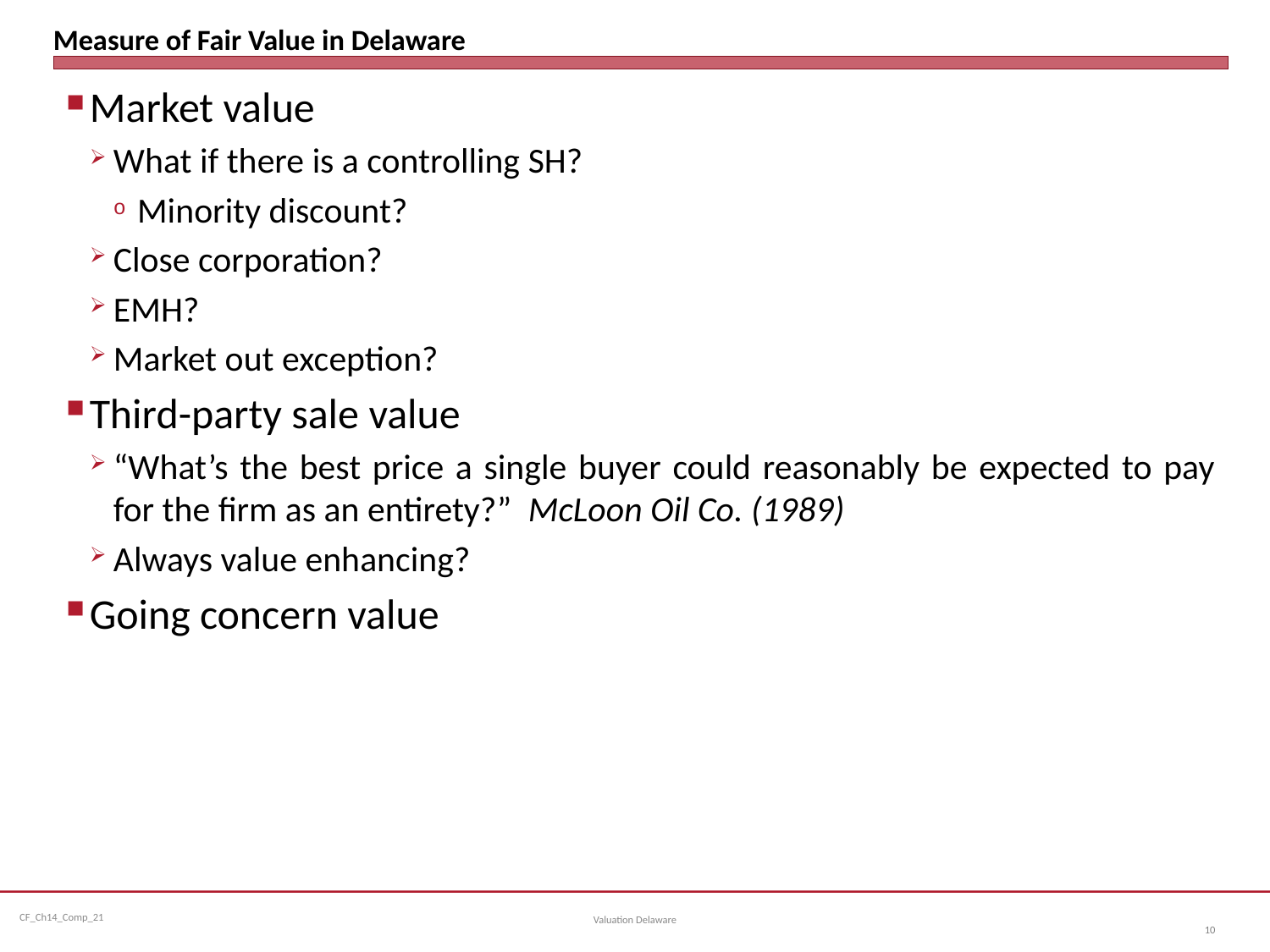

# Measure of Fair Value in Delaware
Market value
What if there is a controlling SH?
Minority discount?
Close corporation?
EMH?
Market out exception?
Third-party sale value
“What’s the best price a single buyer could reasonably be expected to pay for the firm as an entirety?”  McLoon Oil Co. (1989)
Always value enhancing?
Going concern value
Valuation Delaware

10